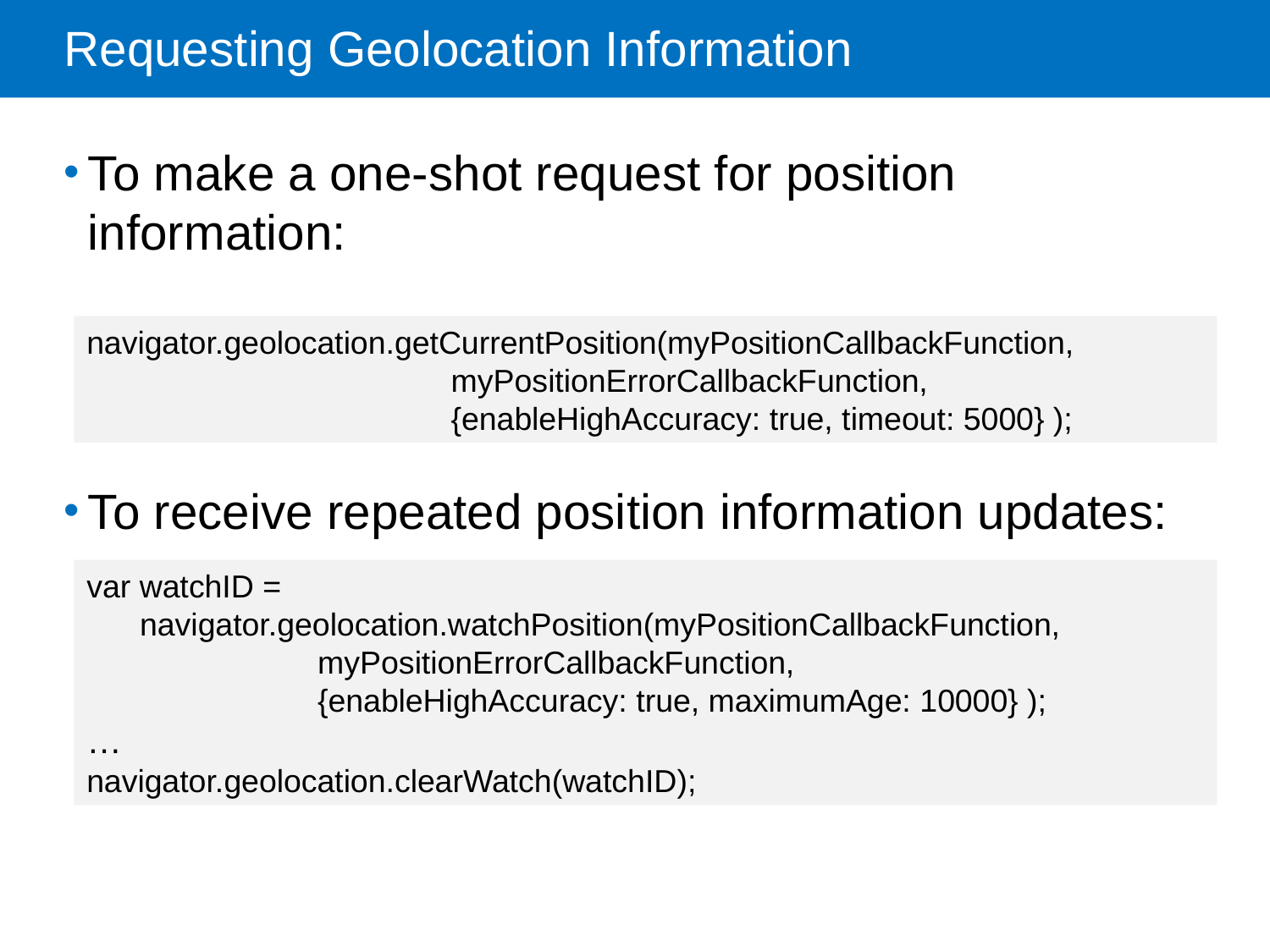

# Requesting Geolocation Information
To make a one-shot request for position information:

To receive repeated position information updates:
navigator.geolocation.getCurrentPosition(myPositionCallbackFunction,
                                         myPositionErrorCallbackFunction,
                                         {enableHighAccuracy: true, timeout: 5000} );
var watchID =
      navigator.geolocation.watchPosition(myPositionCallbackFunction,
                          myPositionErrorCallbackFunction,
                          {enableHighAccuracy: true, maximumAge: 10000} );
…
navigator.geolocation.clearWatch(watchID);